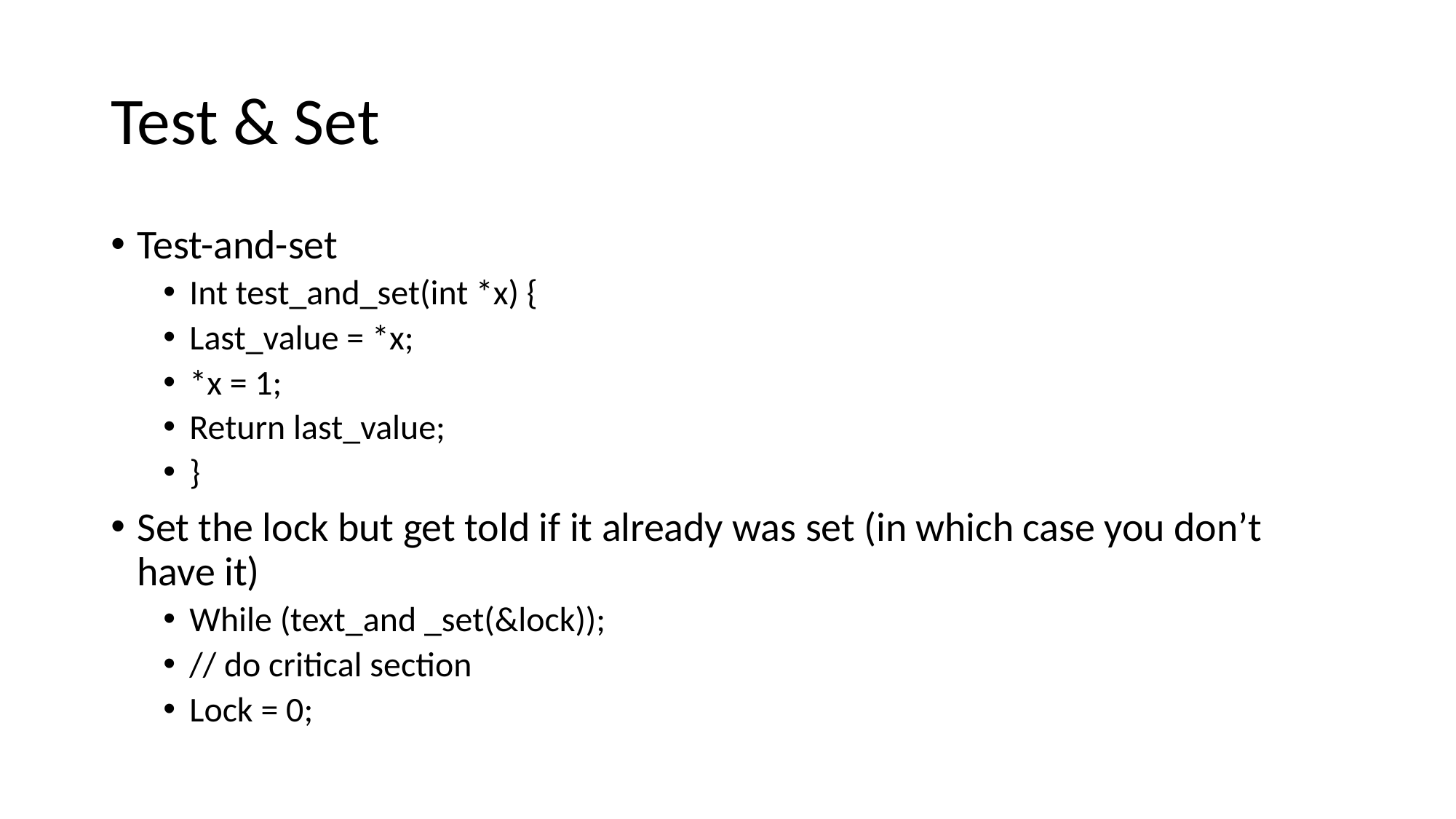

# Test & Set
Test-and-set
Int test_and_set(int *x) {
Last_value = *x;
*x = 1;
Return last_value;
}
Set the lock but get told if it already was set (in which case you don’t have it)
While (text_and _set(&lock));
// do critical section
Lock = 0;